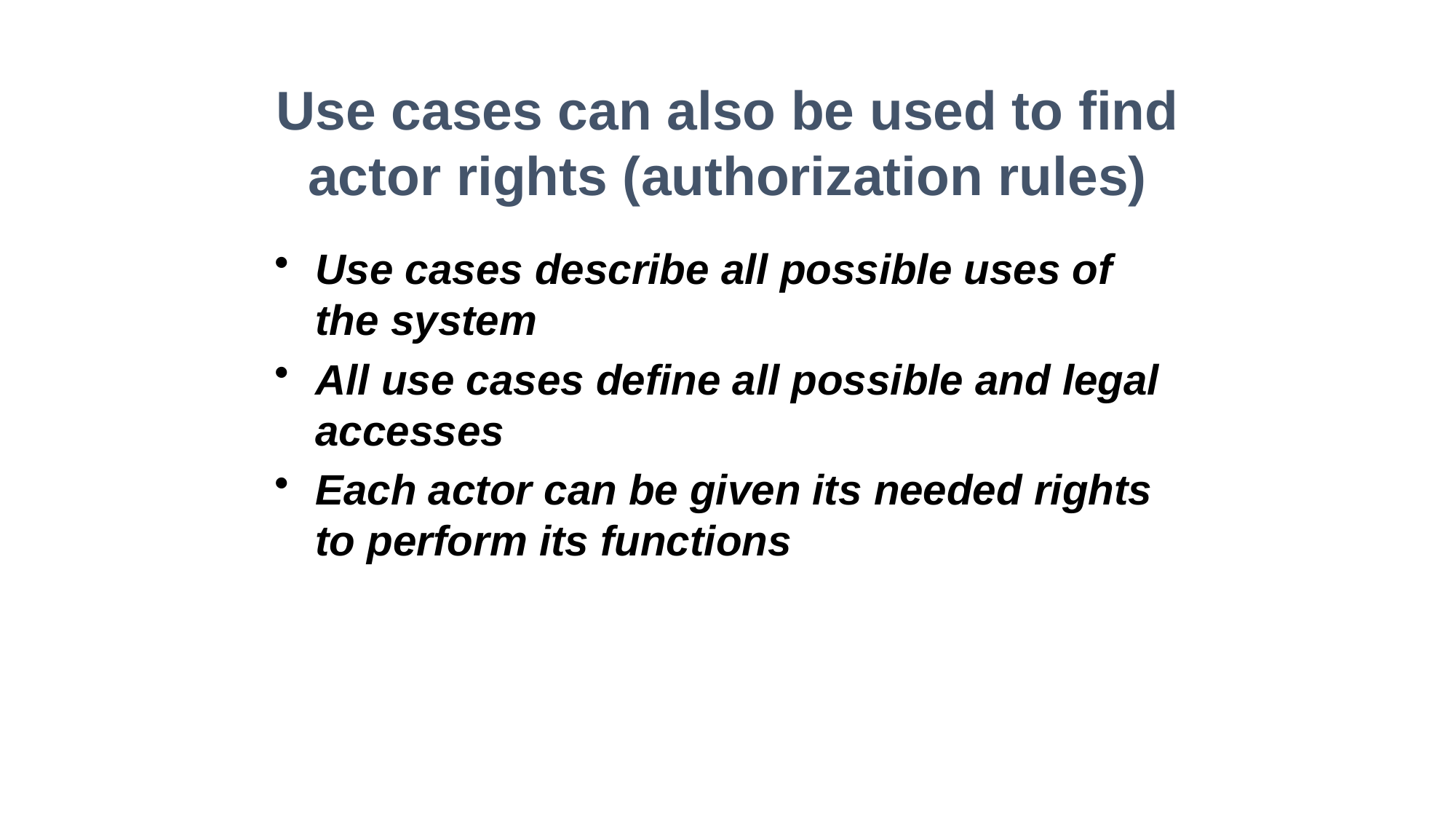

Use cases can also be used to find actor rights (authorization rules)
Use cases describe all possible uses of the system
All use cases define all possible and legal accesses
Each actor can be given its needed rights to perform its functions